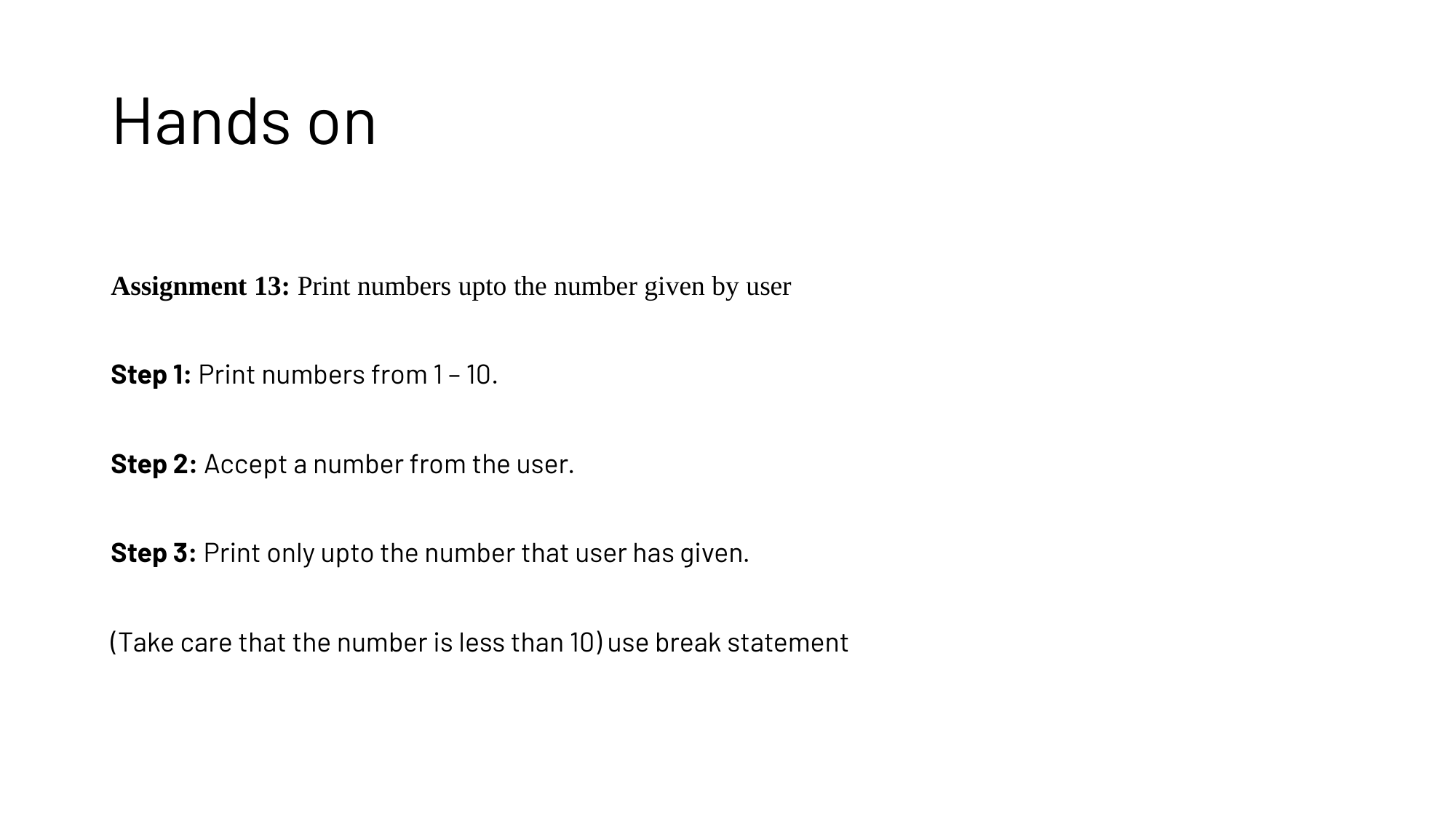

# Hands on

Assignment 13: Print numbers upto the number given by user

Step 1: Print numbers from 1 – 10.

Step 2: Accept a number from the user.

Step 3: Print only upto the number that user has given.

(Take care that the number is less than 10) use break statement